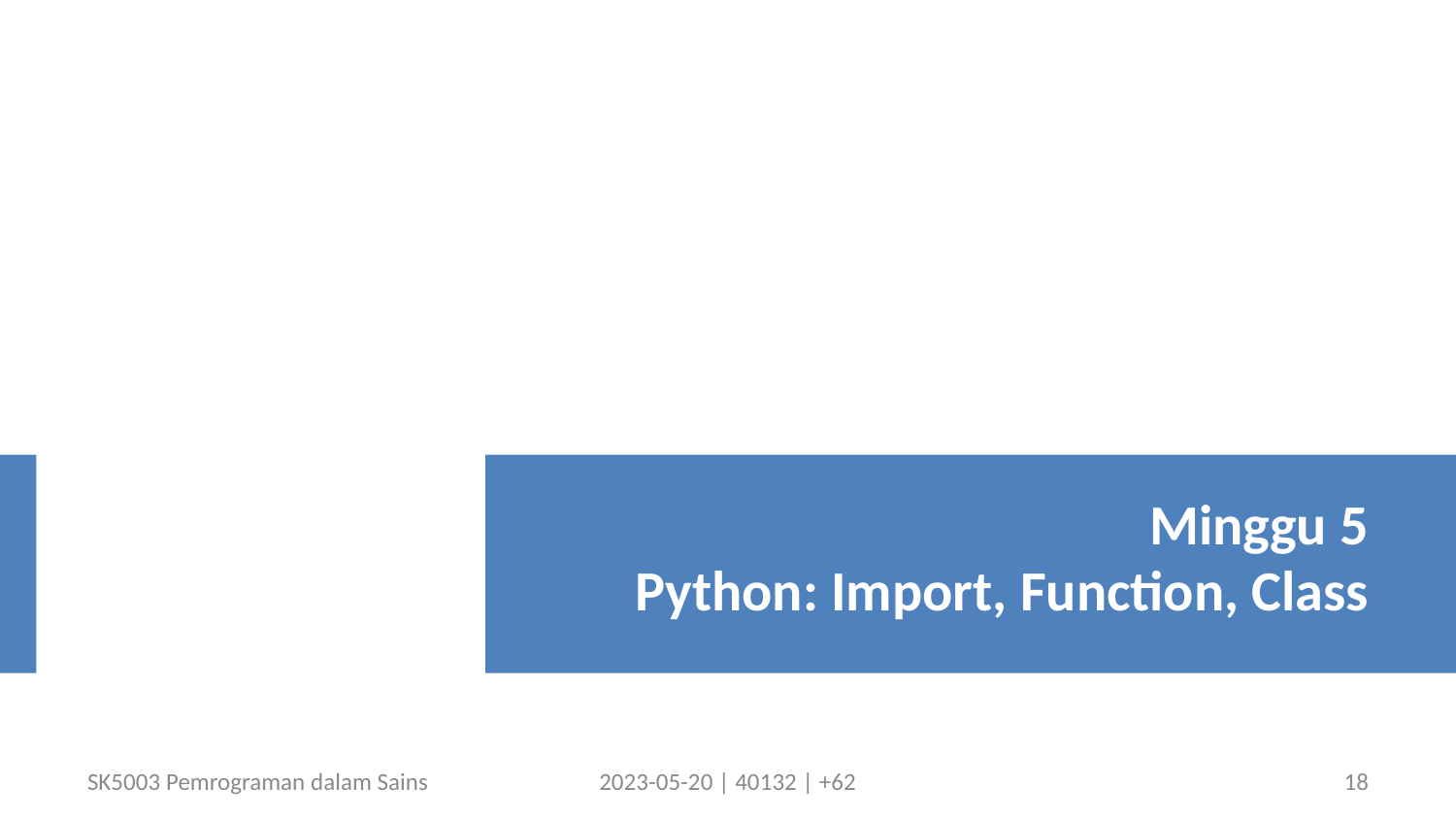

Minggu 5
Python: Import, Function, Class
SK5003 Pemrograman dalam Sains
2023-05-20 | 40132 | +62
18